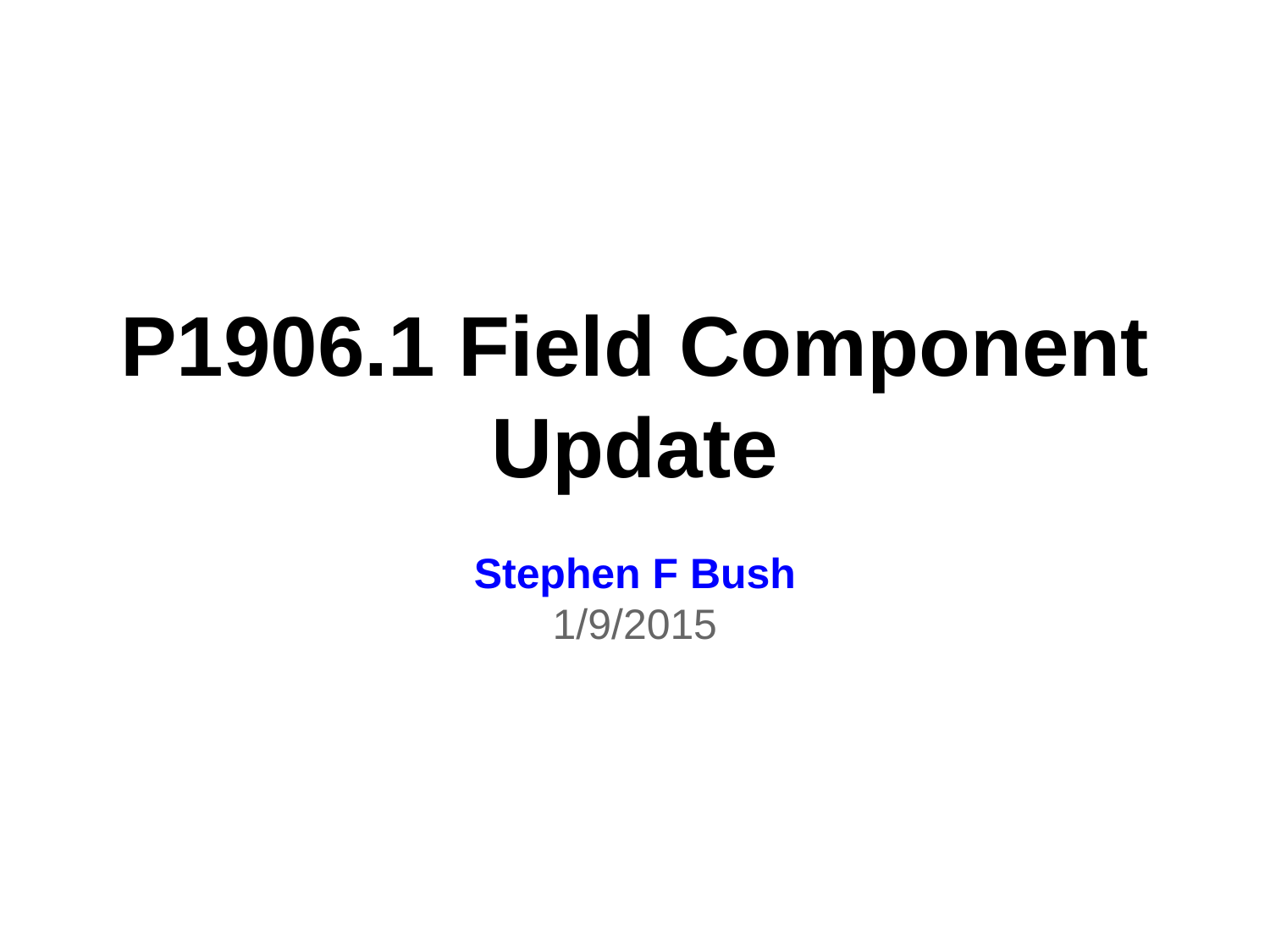

# P1906.1 Field Component Update
Stephen F Bush
1/9/2015